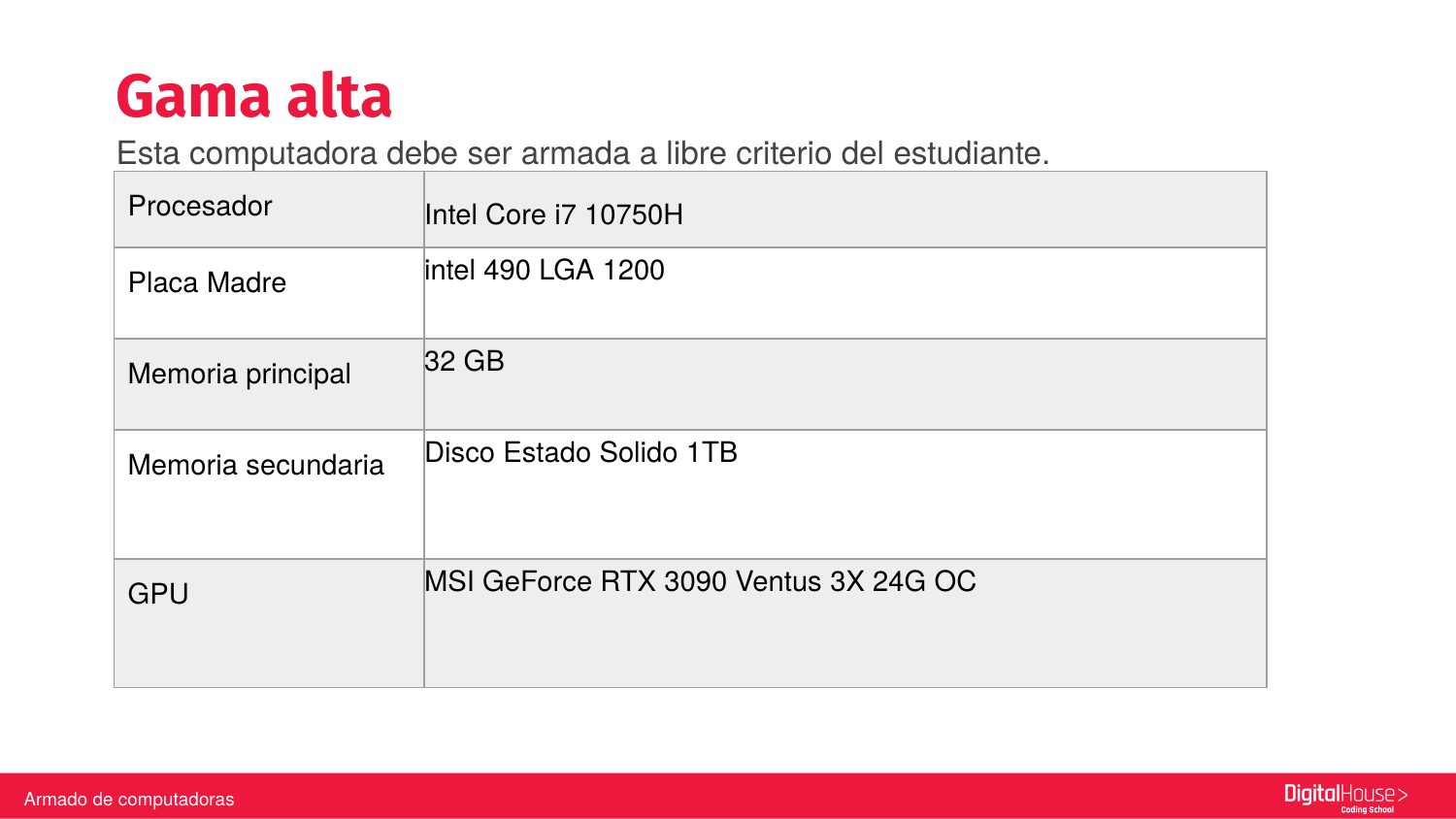

# Gama alta
Esta computadora debe ser armada a libre criterio del estudiante.
| Procesador | Intel Core i7 10750H |
| --- | --- |
| Placa Madre | intel 490 LGA 1200 |
| Memoria principal | 32 GB |
| Memoria secundaria | Disco Estado Solido 1TB |
| GPU | MSI GeForce RTX 3090 Ventus 3X 24G OC |
Armado de computadoras